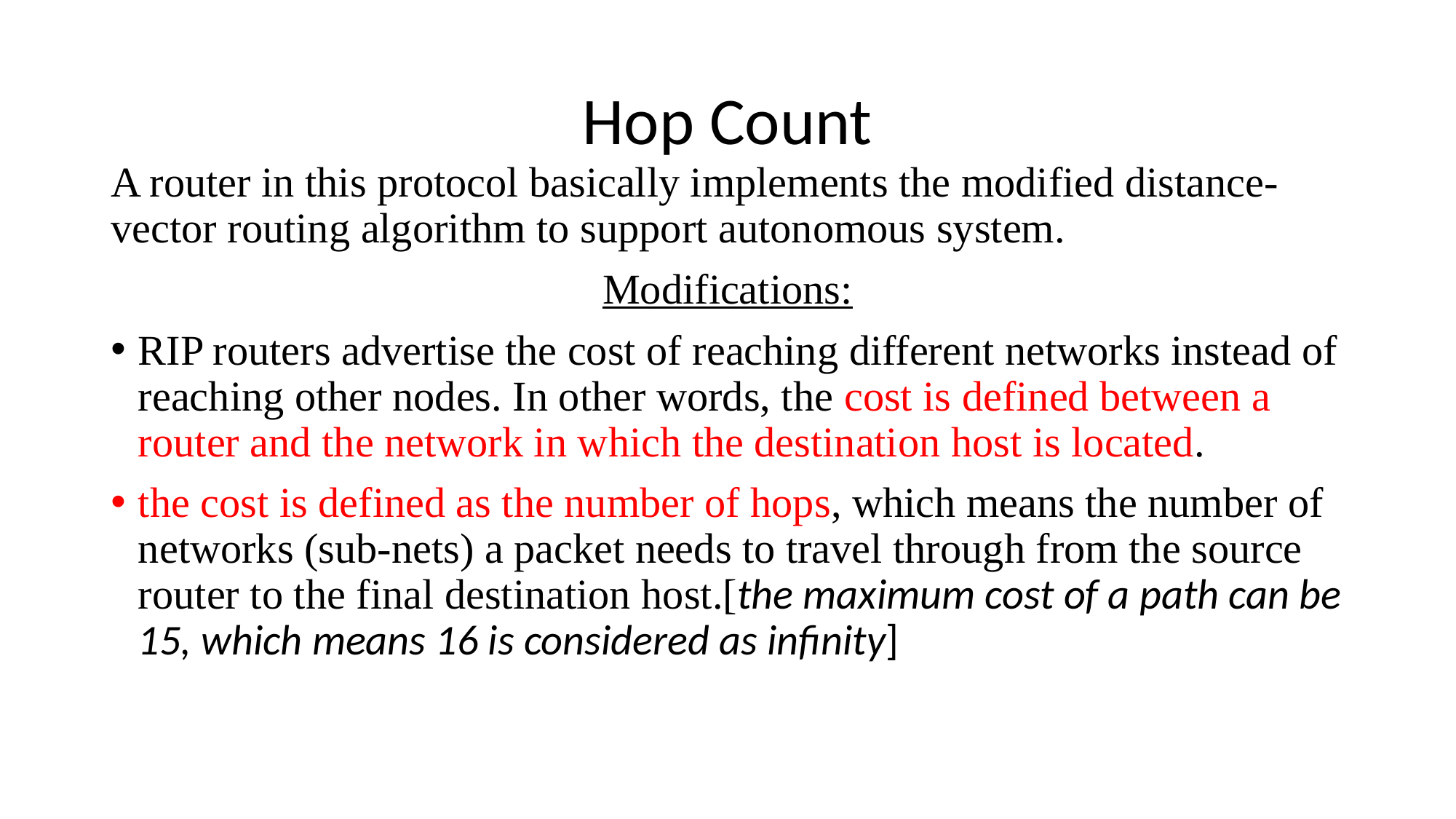

# Hop Count
A router in this protocol basically implements the modified distance-vector routing algorithm to support autonomous system.
Modifications:
RIP routers advertise the cost of reaching different networks instead of reaching other nodes. In other words, the cost is defined between a router and the network in which the destination host is located.
the cost is defined as the number of hops, which means the number of networks (sub-nets) a packet needs to travel through from the source router to the final destination host.[the maximum cost of a path can be 15, which means 16 is considered as infinity]